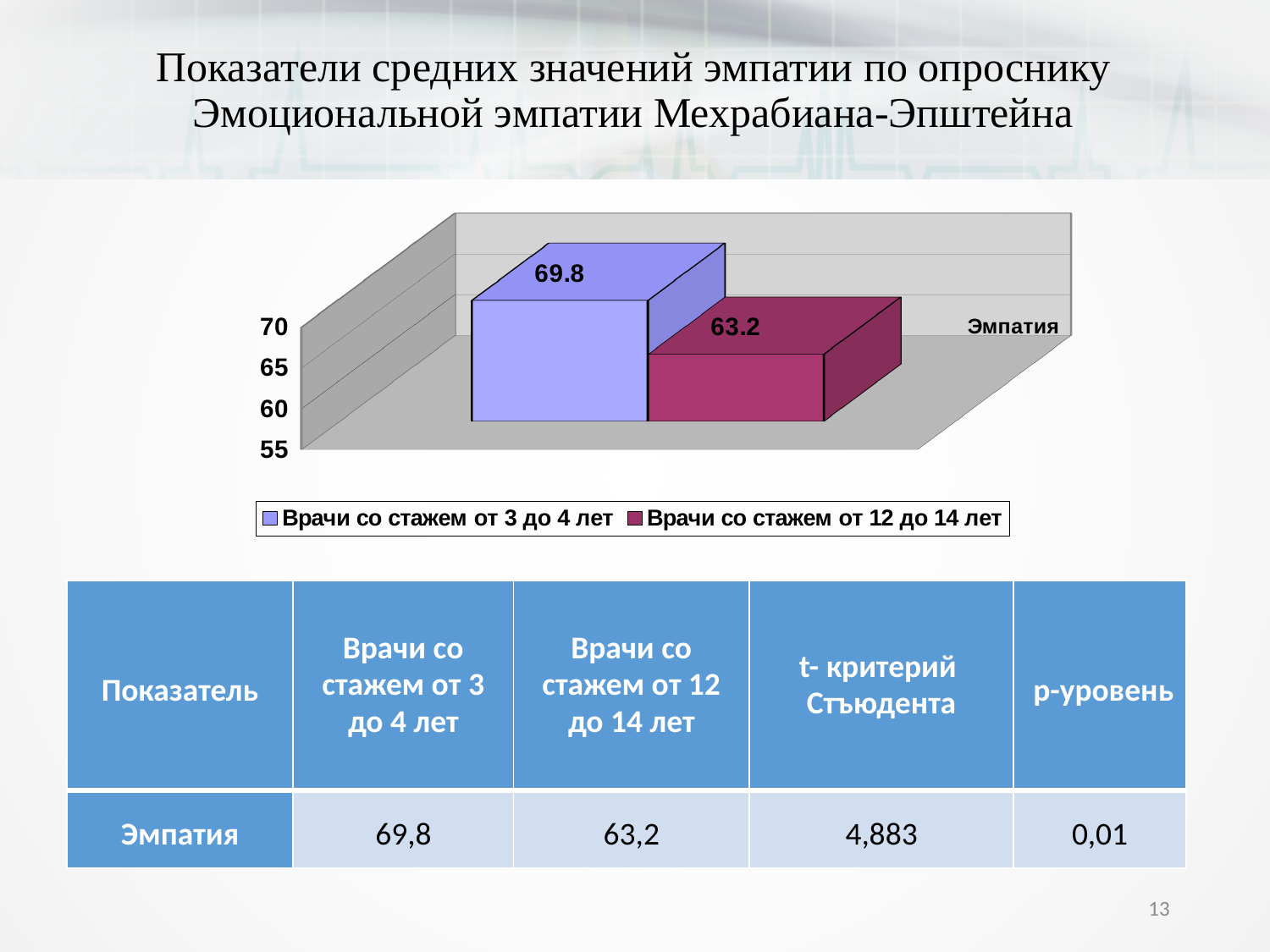

# Показатели средних значений эмпатии по опроснику Эмоциональной эмпатии Мехрабиана-Эпштейна

[unsupported chart]

| Показатель | Врачи со стажем от 3 до 4 лет | Врачи со стажем от 12 до 14 лет | t- критерий Стъюдента | p-уровень |
| --- | --- | --- | --- | --- |
| Эмпатия | 69,8 | 63,2 | 4,883 | 0,01 |
13